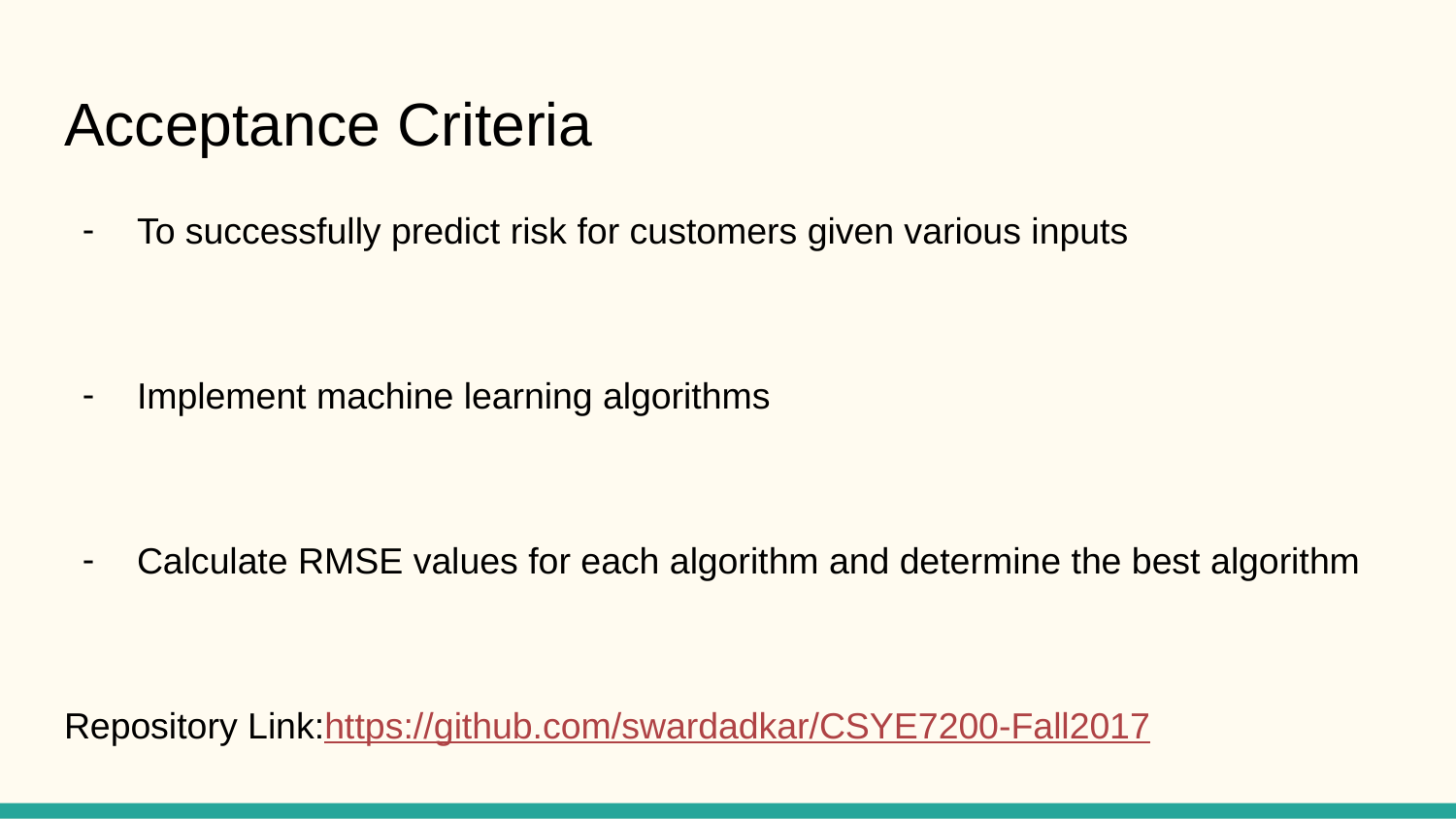

# Acceptance Criteria
To successfully predict risk for customers given various inputs

Implement machine learning algorithms

Calculate RMSE values for each algorithm and determine the best algorithm

Repository Link:https://github.com/swardadkar/CSYE7200-Fall2017